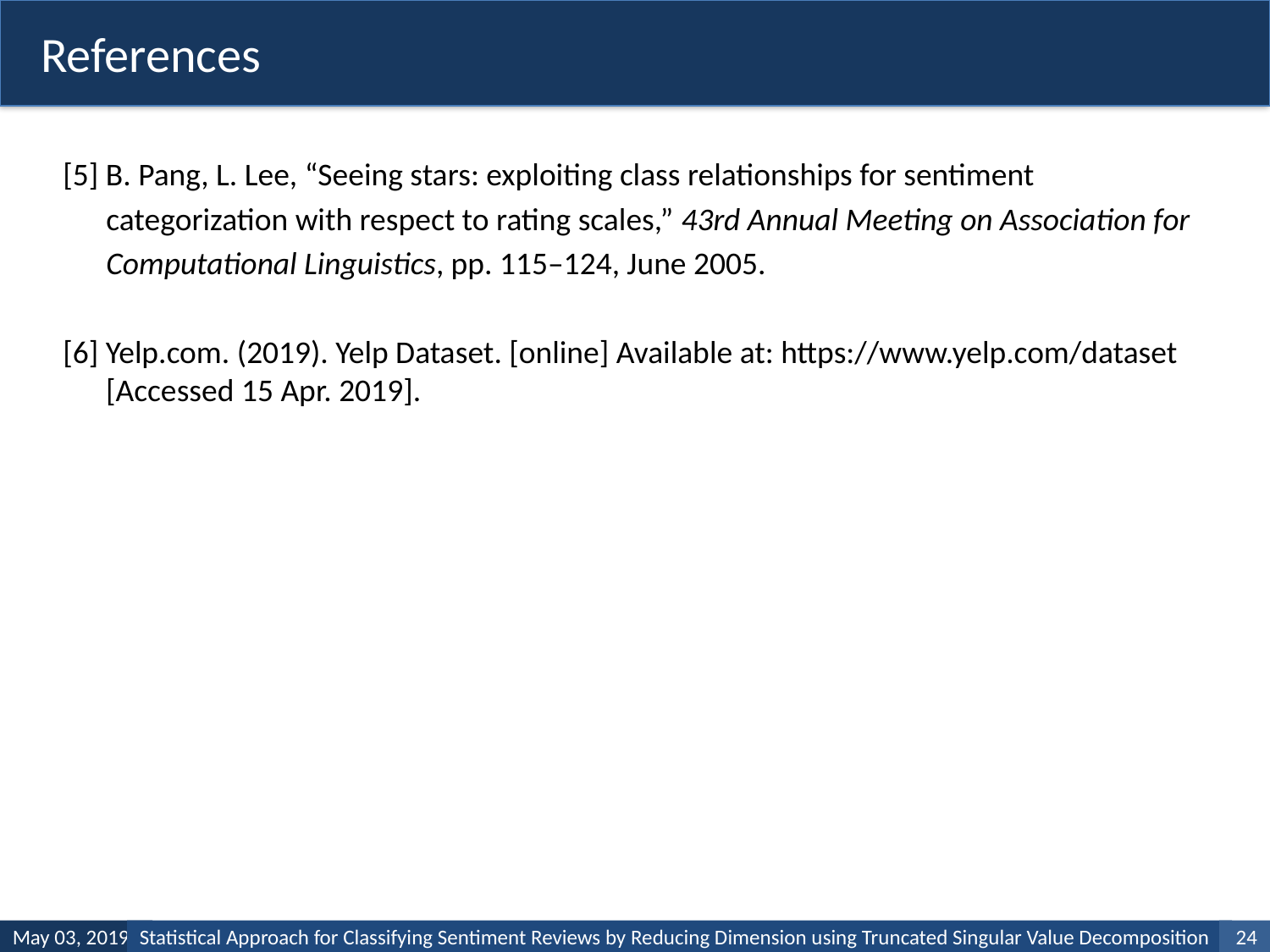

References
[5] B. Pang, L. Lee, “Seeing stars: exploiting class relationships for sentiment
      categorization with respect to rating scales,” 43rd Annual Meeting on Association for
      Computational Linguistics, pp. 115–124, June 2005.

[6] Yelp.com. (2019). Yelp Dataset. [online] Available at: https://www.yelp.com/dataset  	         [Accessed 15 Apr. 2019].
May 03, 2019
Statistical Approach for Classifying Sentiment Reviews by Reducing Dimension using Truncated Singular Value Decomposition
24